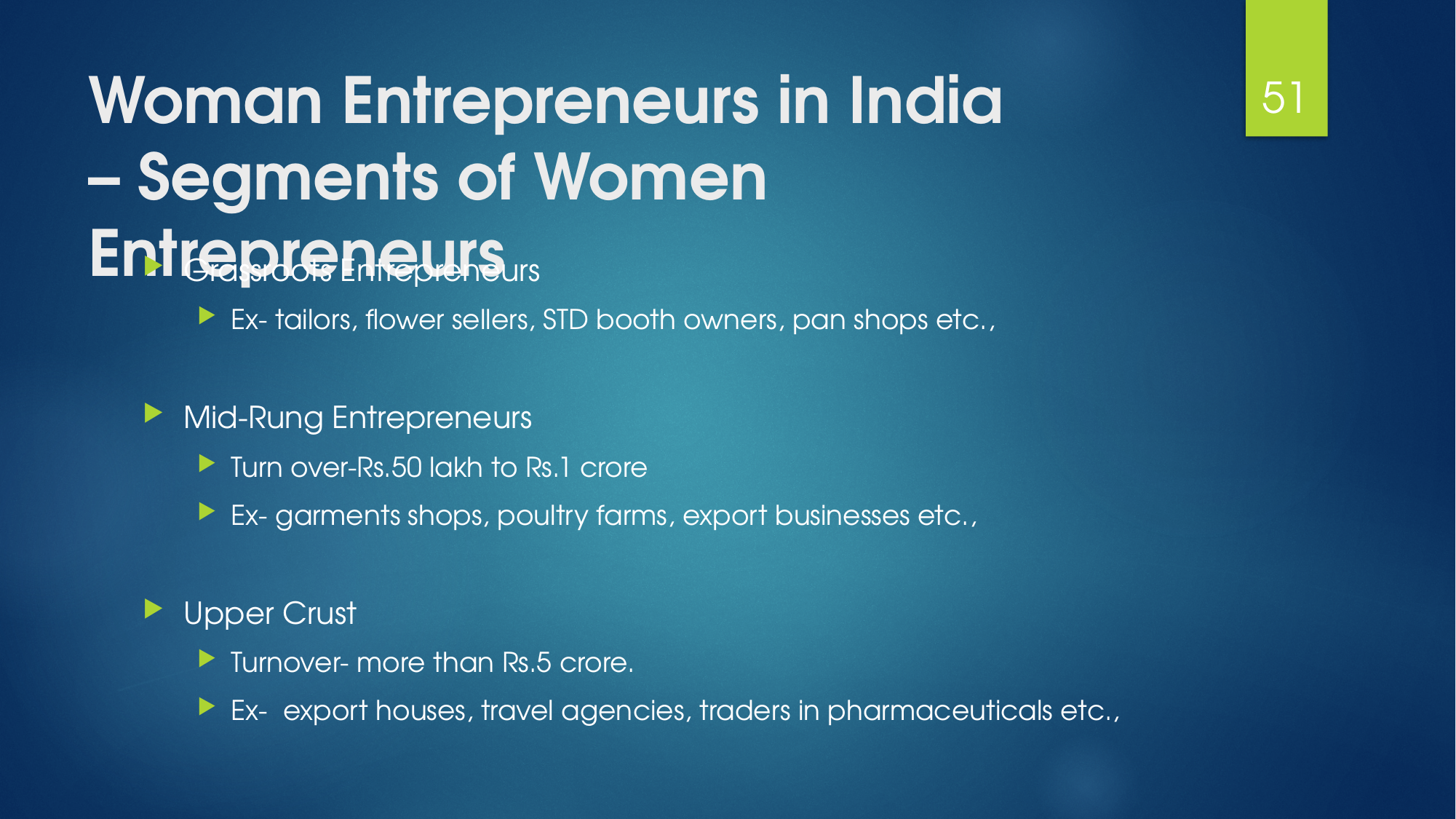

51
# Woman Entrepreneurs in India – Segments of Women Entrepreneurs
Grassroots Entrepreneurs
Ex- tailors, flower sellers, STD booth owners, pan shops etc.,

Mid-Rung Entrepreneurs
Turn over-Rs.50 lakh to Rs.1 crore
Ex- garments shops, poultry farms, export businesses etc.,

Upper Crust
Turnover- more than Rs.5 crore.
Ex-  export houses, travel agencies, traders in pharmaceuticals etc.,